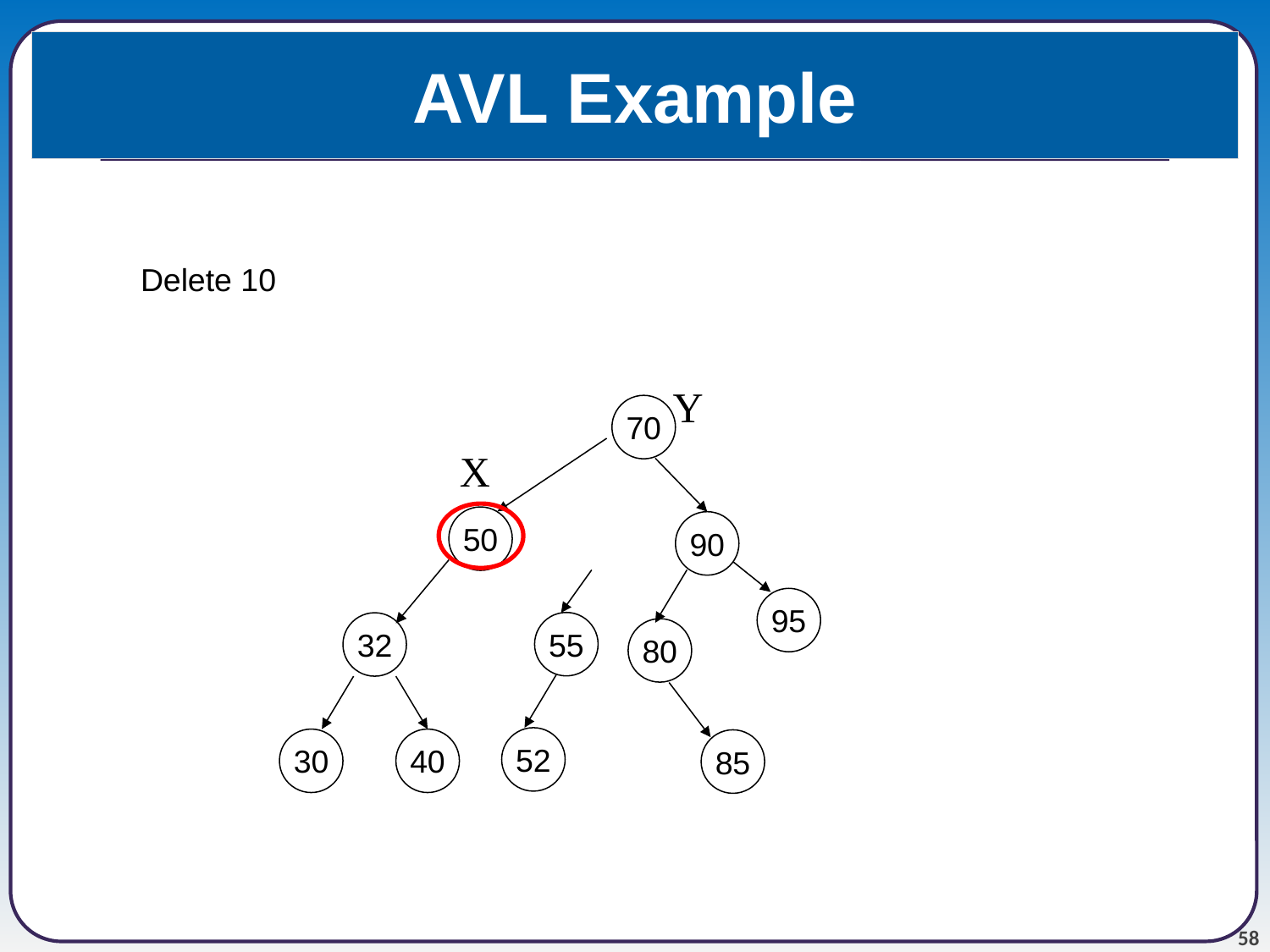

# AVL Example
Delete 10
Y
70

X

50
90

95
55
32
80

52
30
40
85